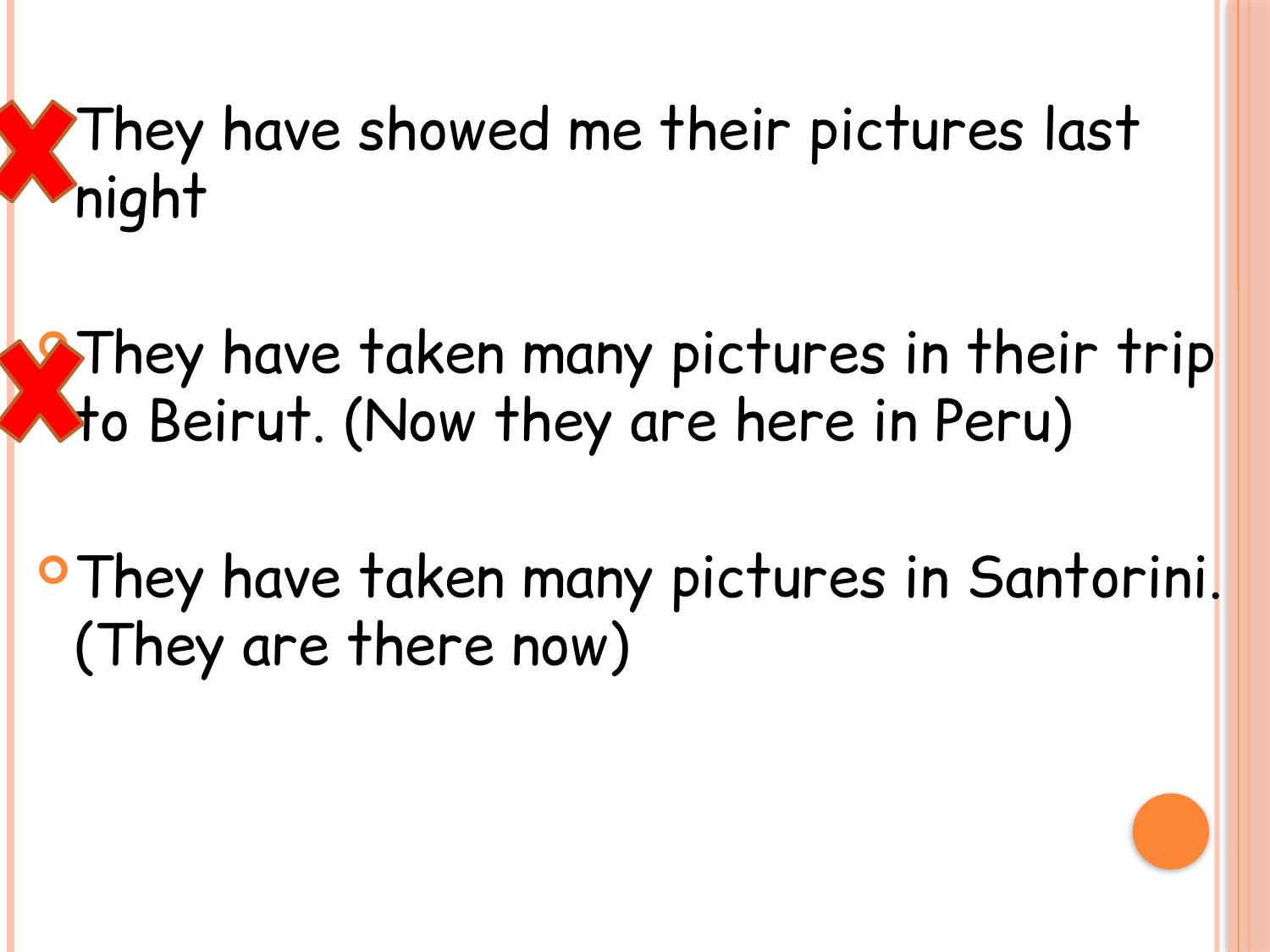

They have showed me their pictures last night

They have taken many pictures in their trip to Beirut. (Now they are here in Peru)

They have taken many pictures in Santorini. (They are there now)